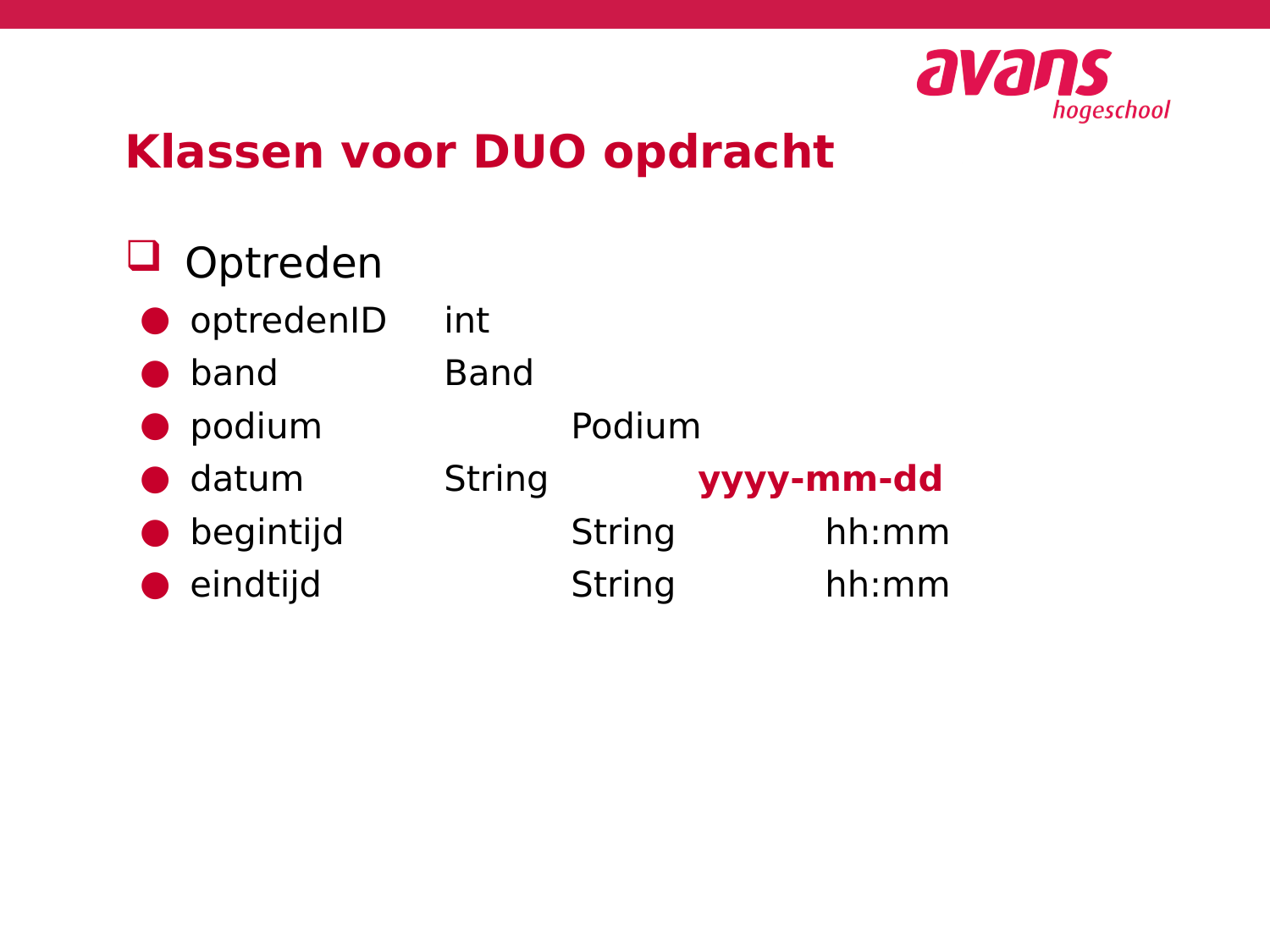

# Klassen voor DUO opdracht
Optreden
optredenID	int
band 		Band
podium		Podium
datum		String		yyyy-mm-dd
begintijd		String 		hh:mm
eindtijd 		String		hh:mm